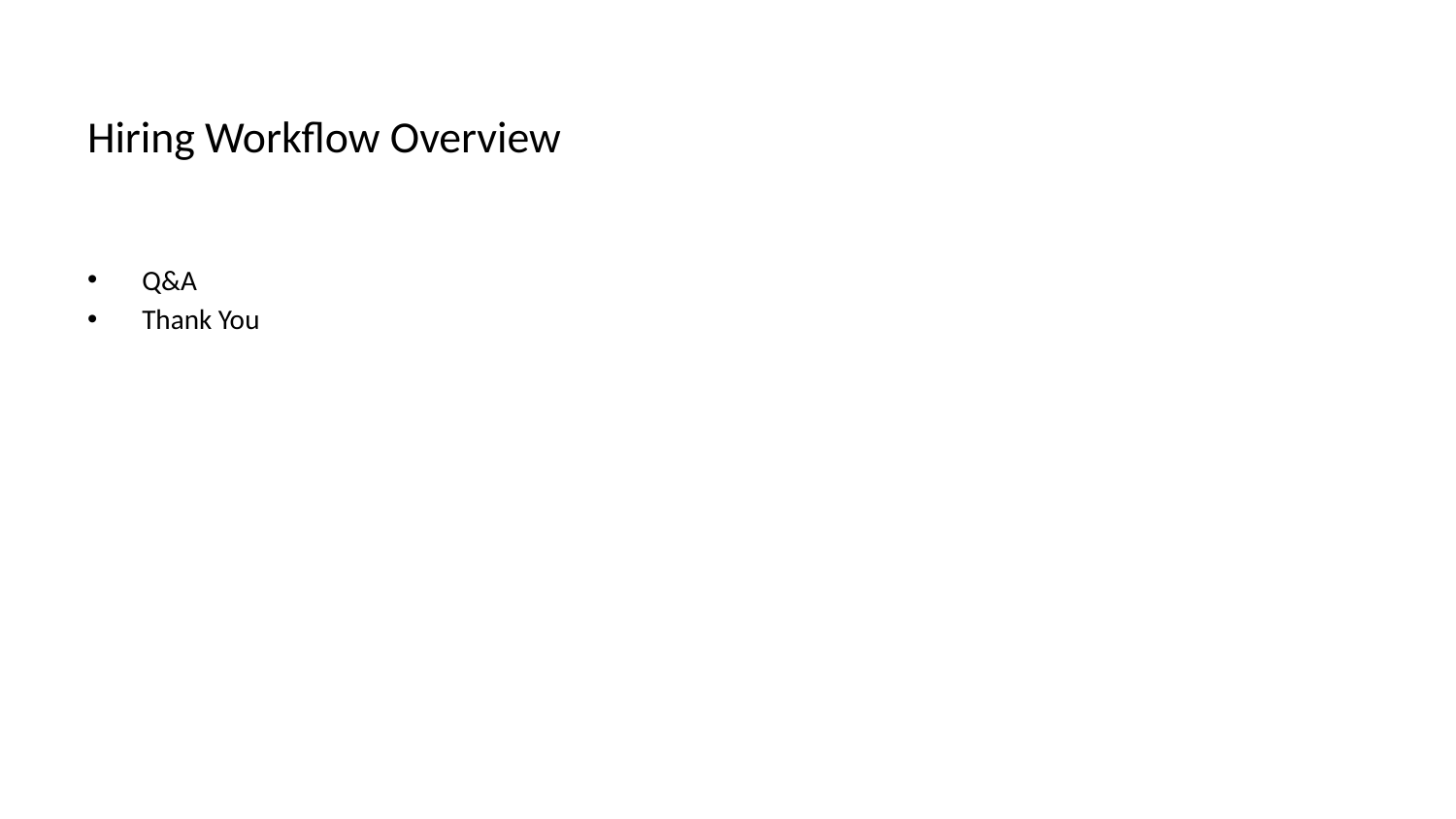

# Hiring Workflow Overview
Q&A
Thank You